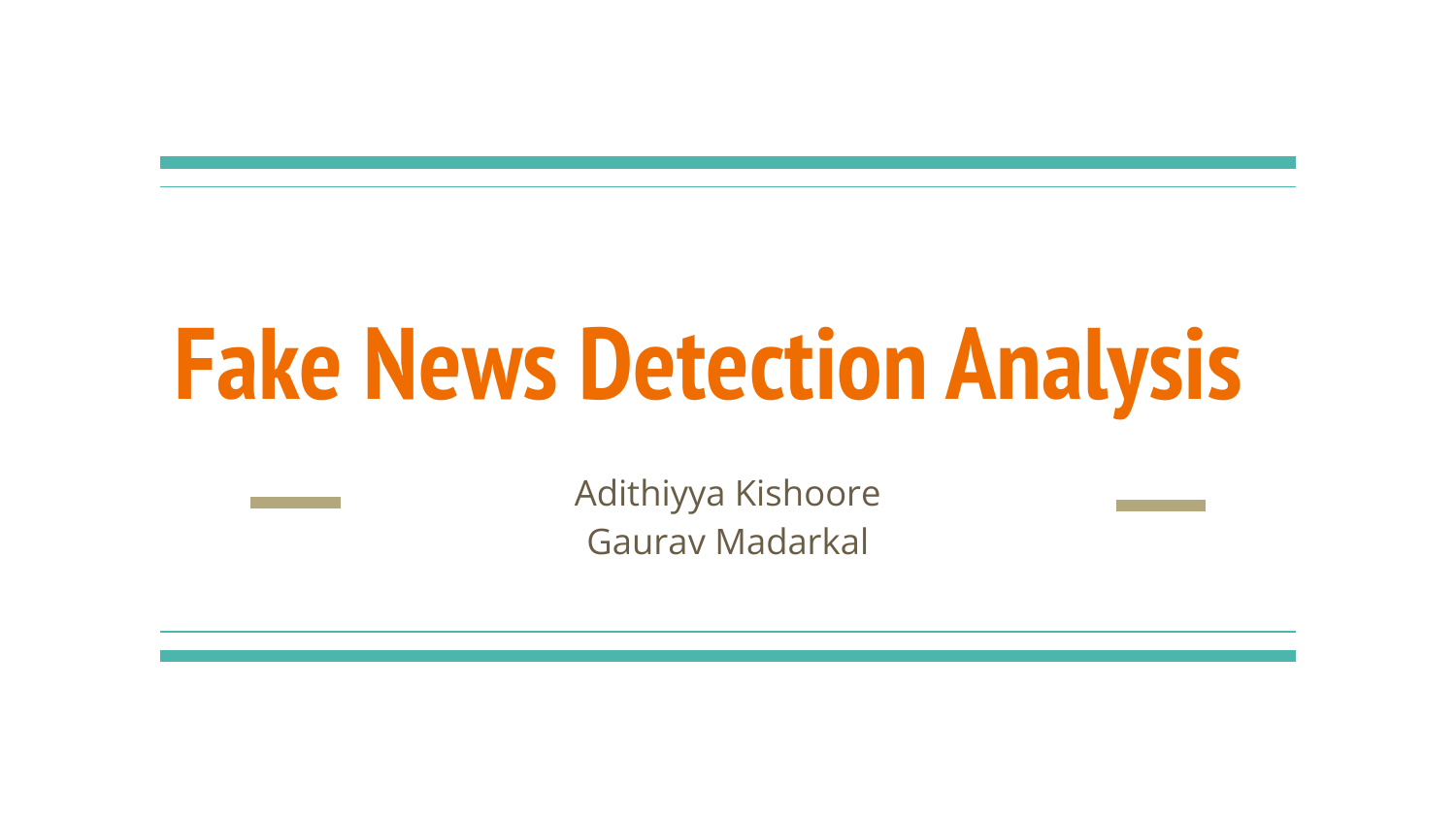

# Fake News Detection Analysis
Adithiyya Kishoore
Gaurav Madarkal